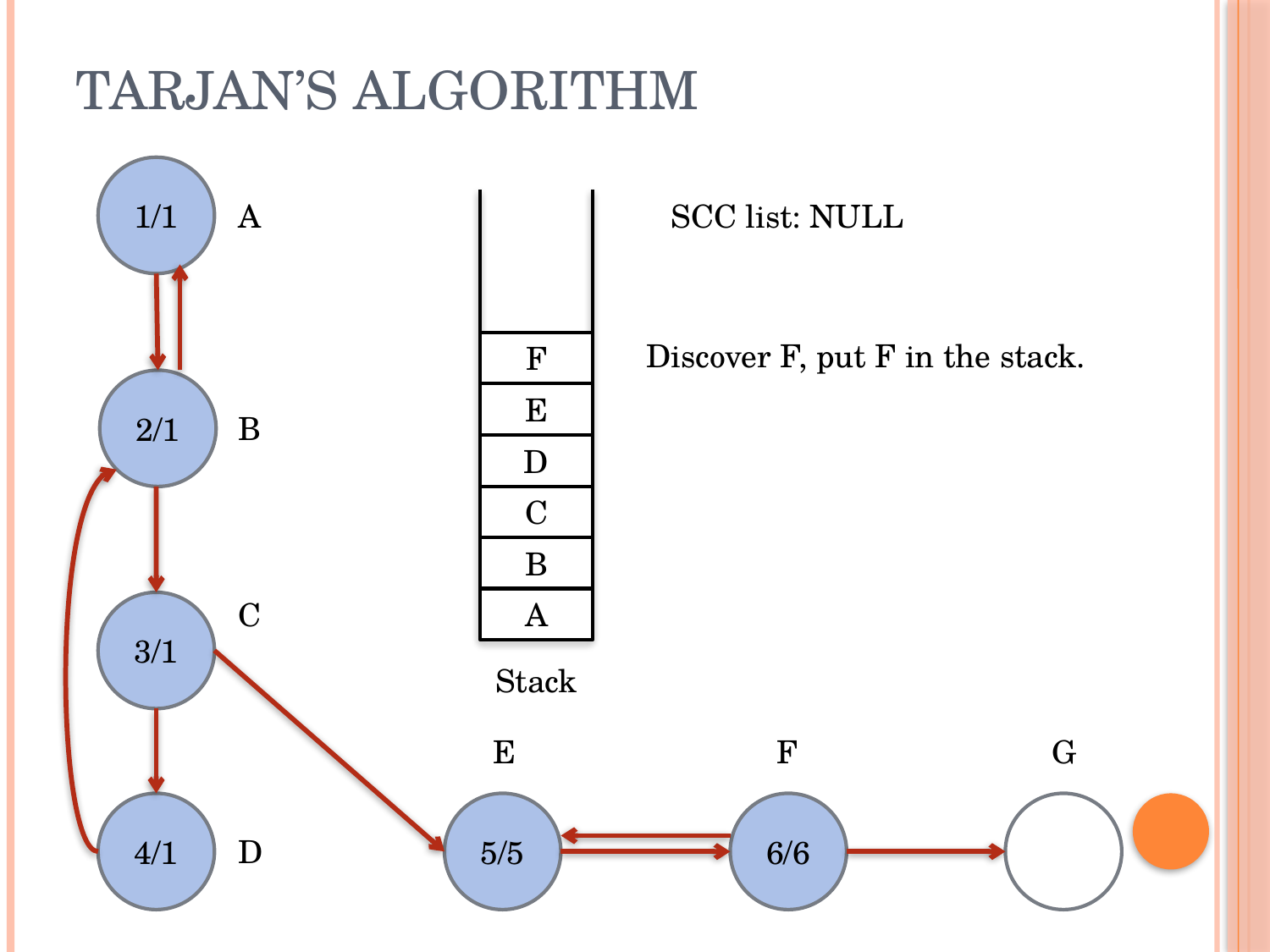

# Tarjan’s Algorithm

1/1
SCC list: NULL
A
Discover F, put F in the stack.
F
2/1
E
B
D
C
B
C
A
3/1
Stack
E
F
G
4/1
5/5
6/6

D